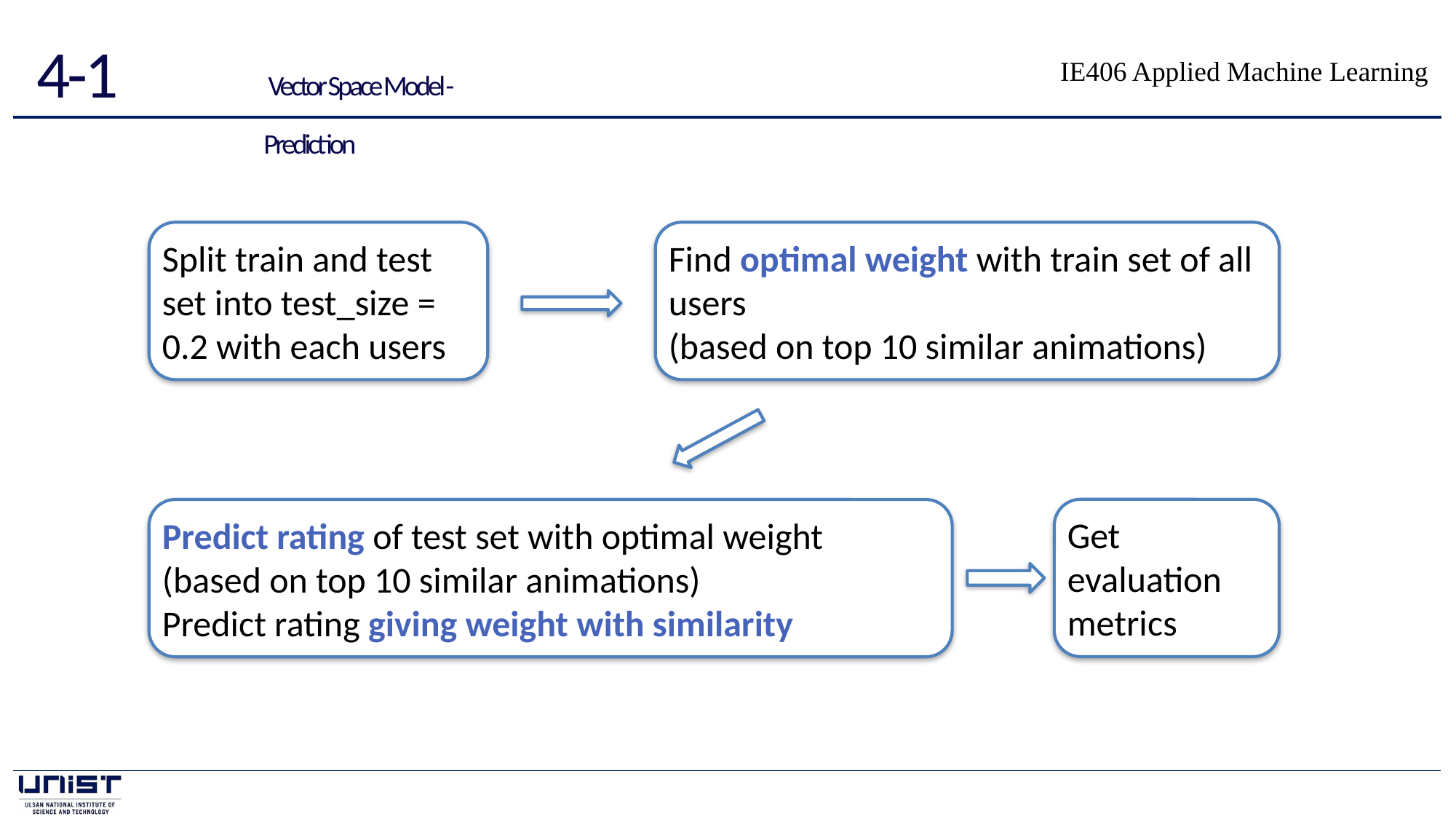

4-1
Vector Space Model - Prediction

Split train and test set into test_size = 0.2 with each users
Find optimal weight with train set of all users
(based on top 10 similar animations)

Get evaluation metrics
Predict rating of test set with optimal weight
(based on top 10 similar animations)
Predict rating giving weight with similarity